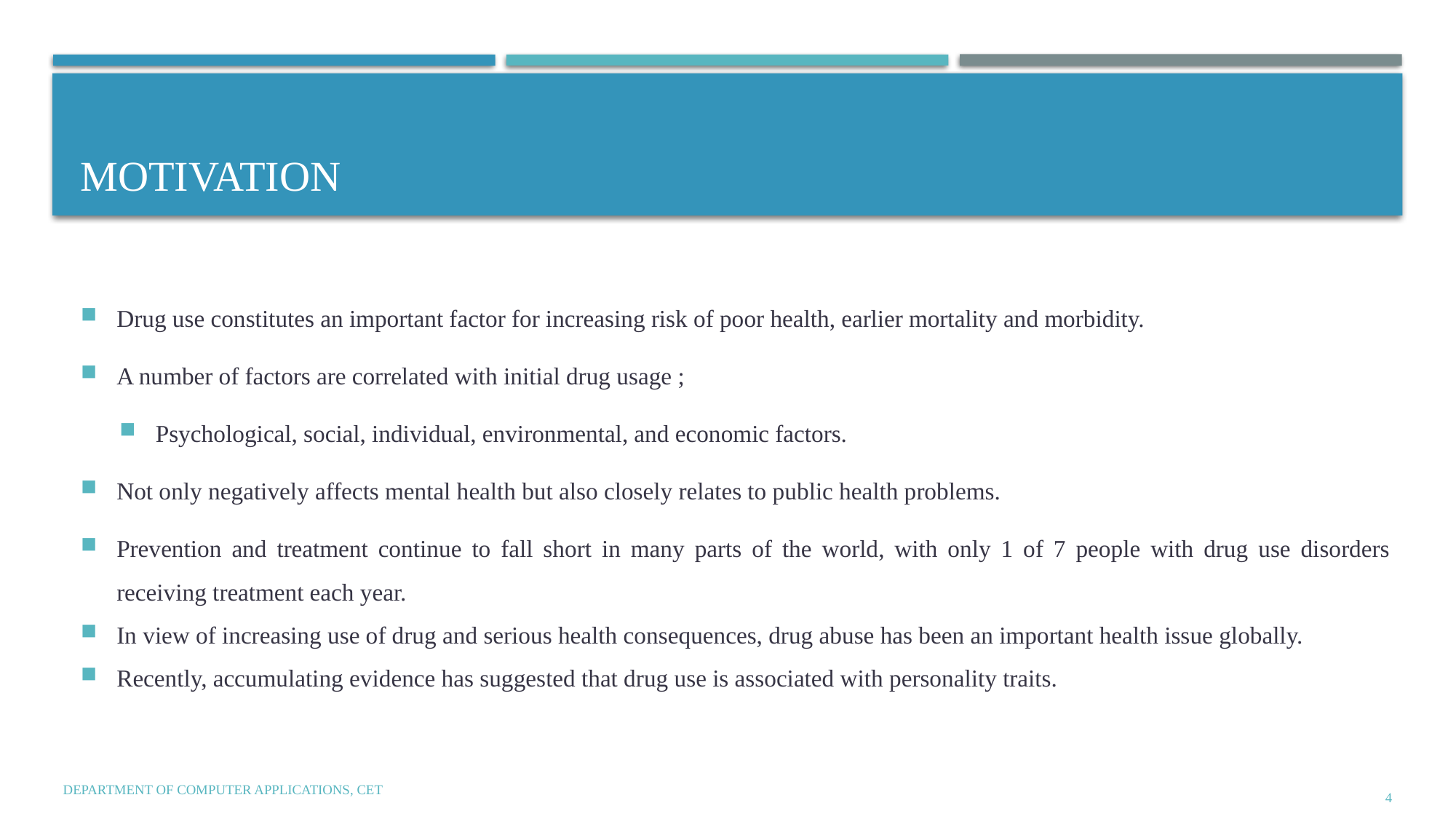

# Motivation
Drug use constitutes an important factor for increasing risk of poor health, earlier mortality and morbidity.
A number of factors are correlated with initial drug usage ;
Psychological, social, individual, environmental, and economic factors.
Not only negatively affects mental health but also closely relates to public health problems.
Prevention and treatment continue to fall short in many parts of the world, with only 1 of 7 people with drug use disorders receiving treatment each year.
In view of increasing use of drug and serious health consequences, drug abuse has been an important health issue globally.
Recently, accumulating evidence has suggested that drug use is associated with personality traits.
Department of Computer Applications, CET
4